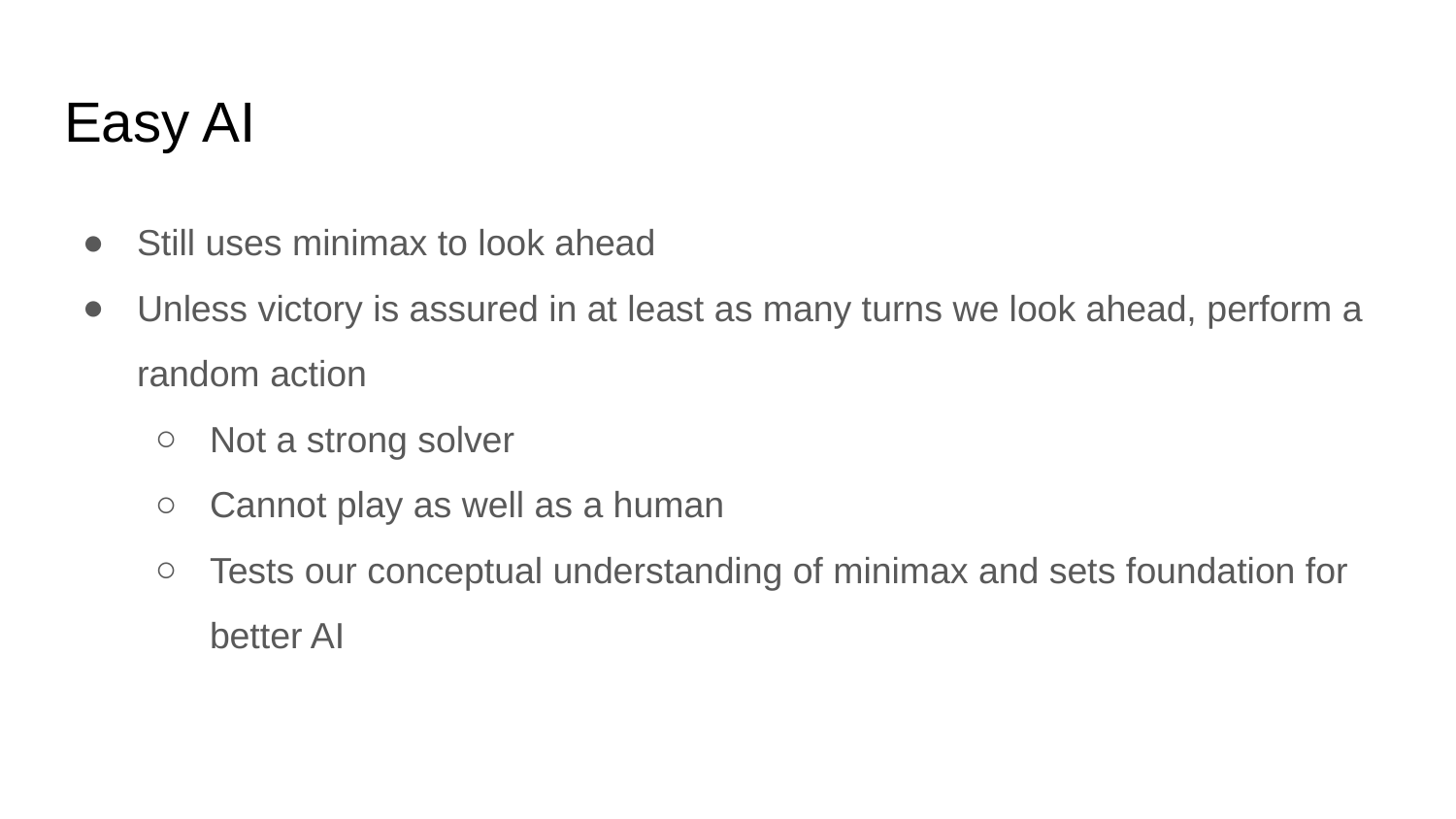

# Easy AI
Still uses minimax to look ahead
Unless victory is assured in at least as many turns we look ahead, perform a random action
Not a strong solver
Cannot play as well as a human
Tests our conceptual understanding of minimax and sets foundation for better AI